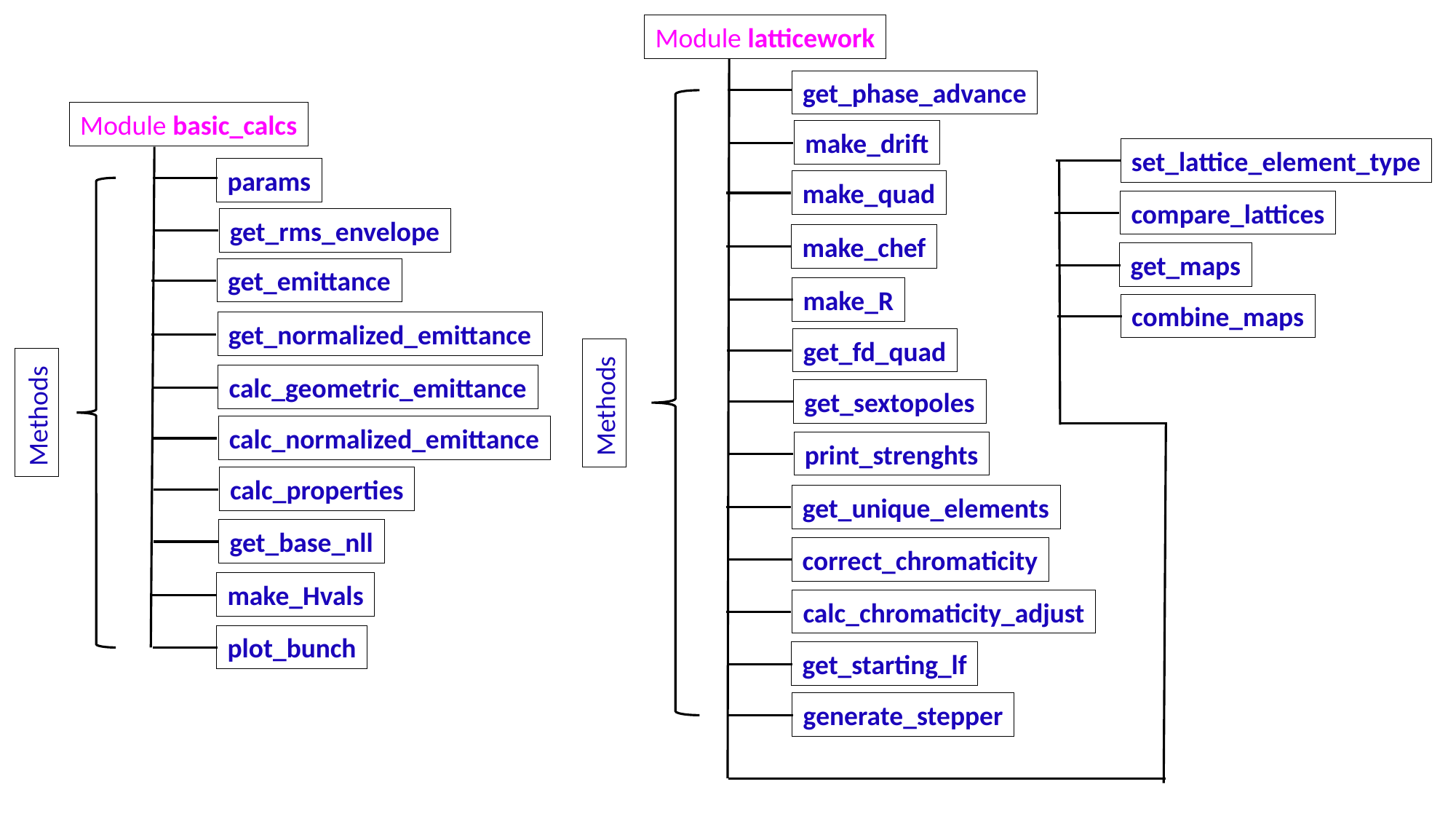

Module latticework
get_phase_advance

Module basic_calcs
make_drift
set_lattice_element_type
params
make_quad

compare_lattices
get_rms_envelope
make_chef
get_maps
get_emittance
make_R
combine_maps
get_normalized_emittance
get_fd_quad
calc_geometric_emittance
get_sextopoles
Methods
Methods
calc_normalized_emittance
print_strenghts
calc_properties
get_unique_elements
get_base_nll
correct_chromaticity
make_Hvals
calc_chromaticity_adjust
plot_bunch
get_starting_lf
generate_stepper